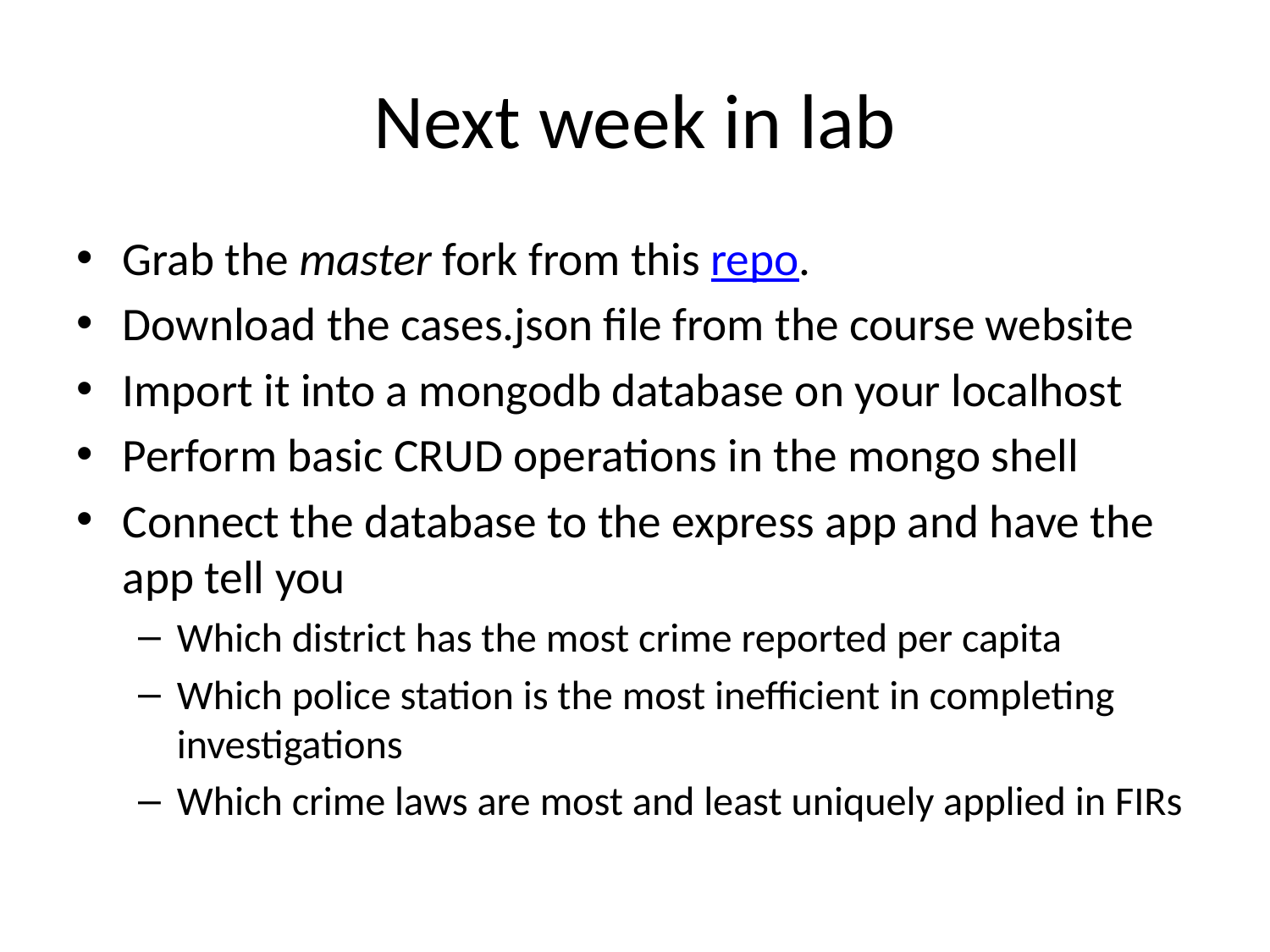

# Next week in lab
Grab the master fork from this repo.
Download the cases.json file from the course website
Import it into a mongodb database on your localhost
Perform basic CRUD operations in the mongo shell
Connect the database to the express app and have the app tell you
Which district has the most crime reported per capita
Which police station is the most inefficient in completing investigations
Which crime laws are most and least uniquely applied in FIRs